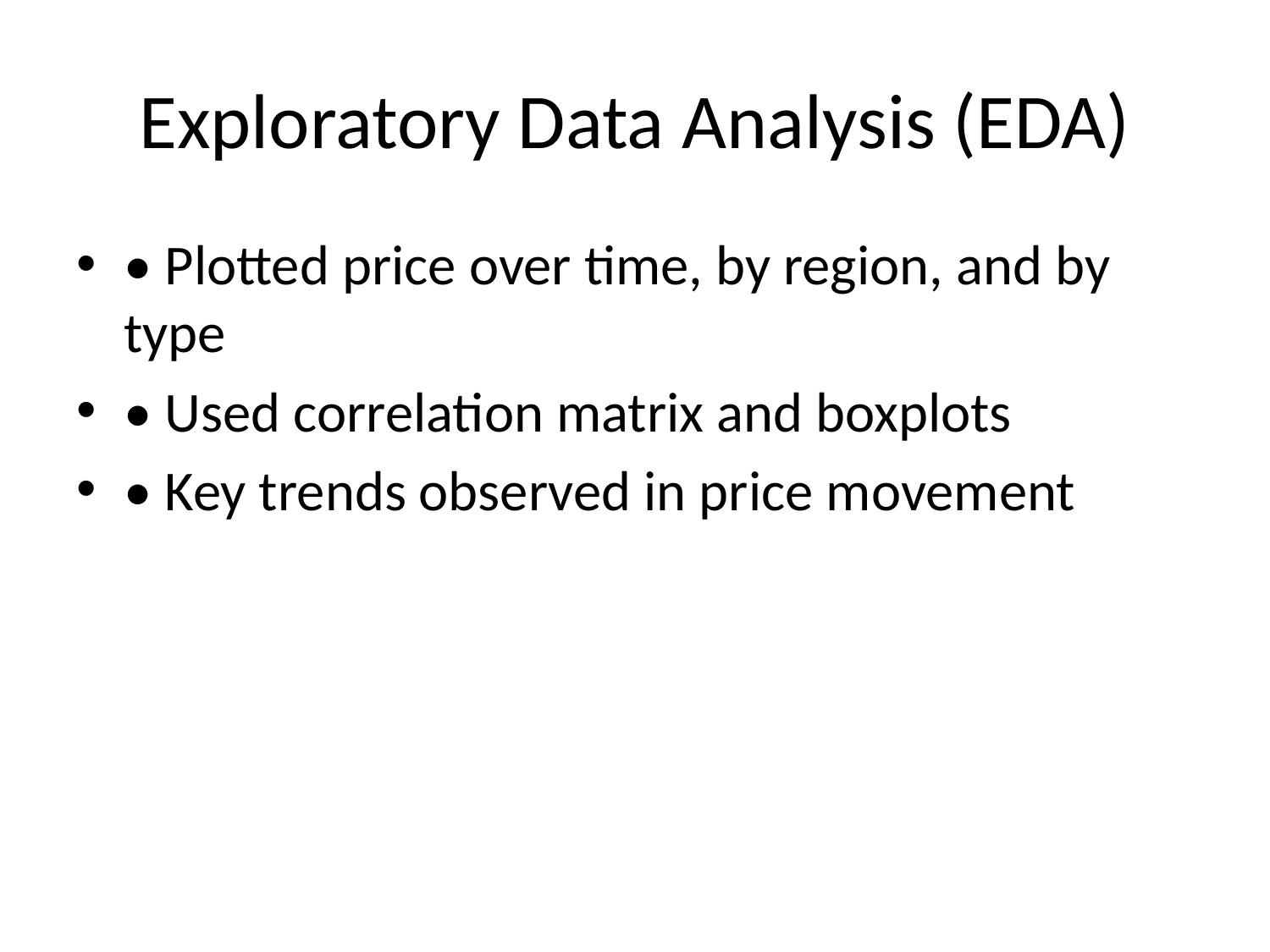

# Exploratory Data Analysis (EDA)
• Plotted price over time, by region, and by type
• Used correlation matrix and boxplots
• Key trends observed in price movement